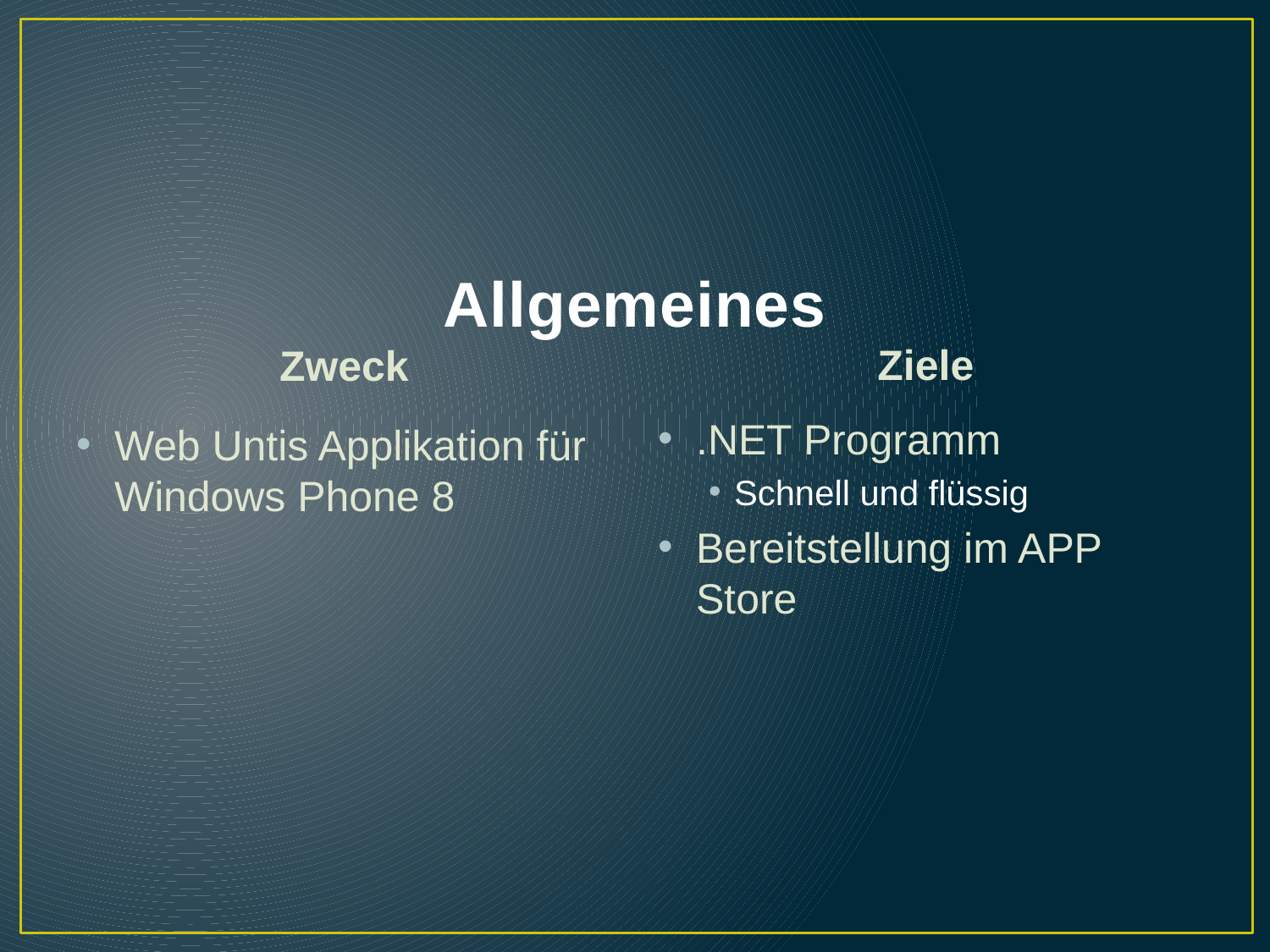

# Allgemeines
Ziele
Zweck
.NET Programm
Schnell und flüssig
Bereitstellung im APP Store

Web Untis Applikation für Windows Phone 8